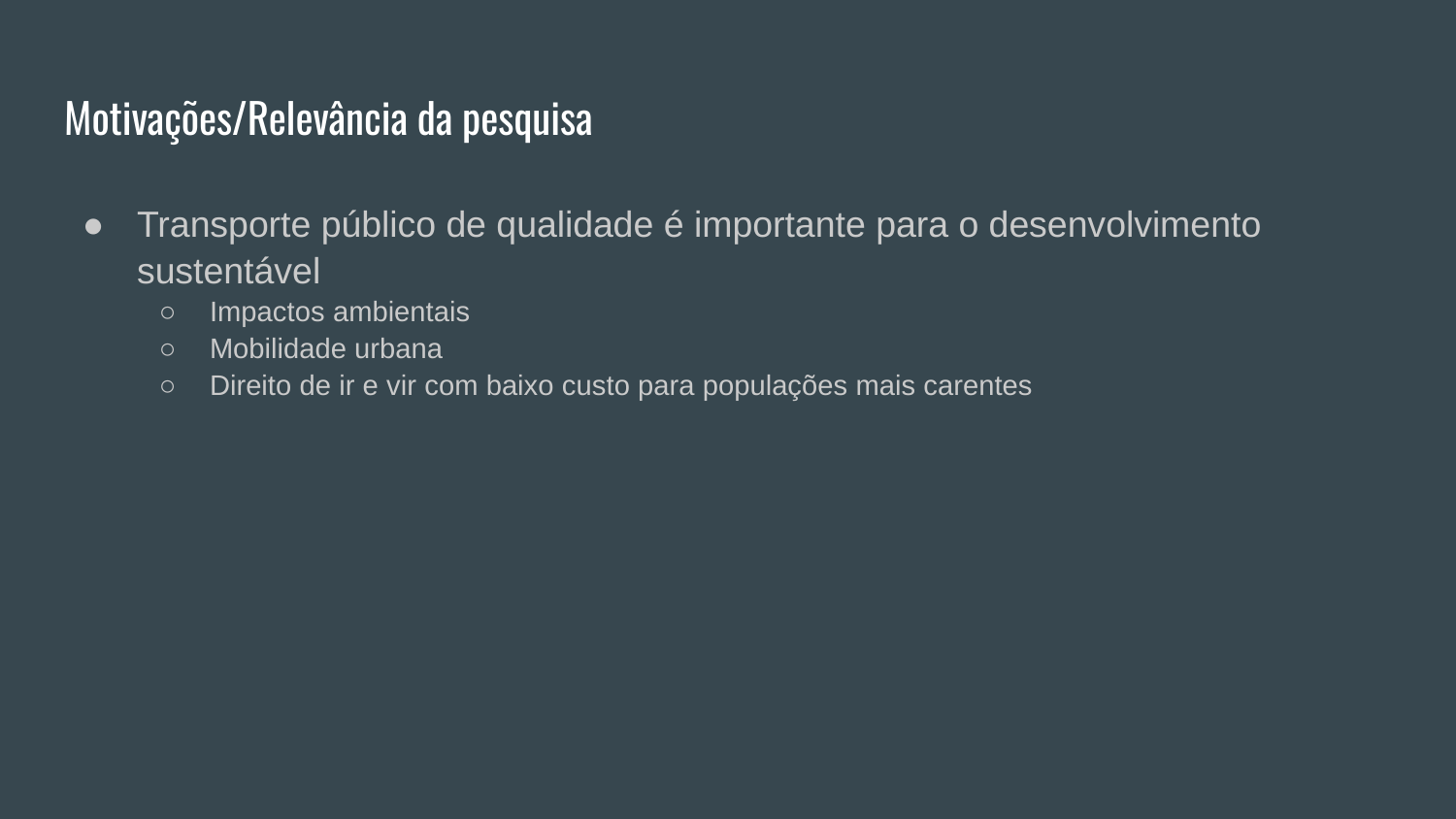

# Motivações/Relevância da pesquisa
Transporte público de qualidade é importante para o desenvolvimento sustentável
Impactos ambientais
Mobilidade urbana
Direito de ir e vir com baixo custo para populações mais carentes